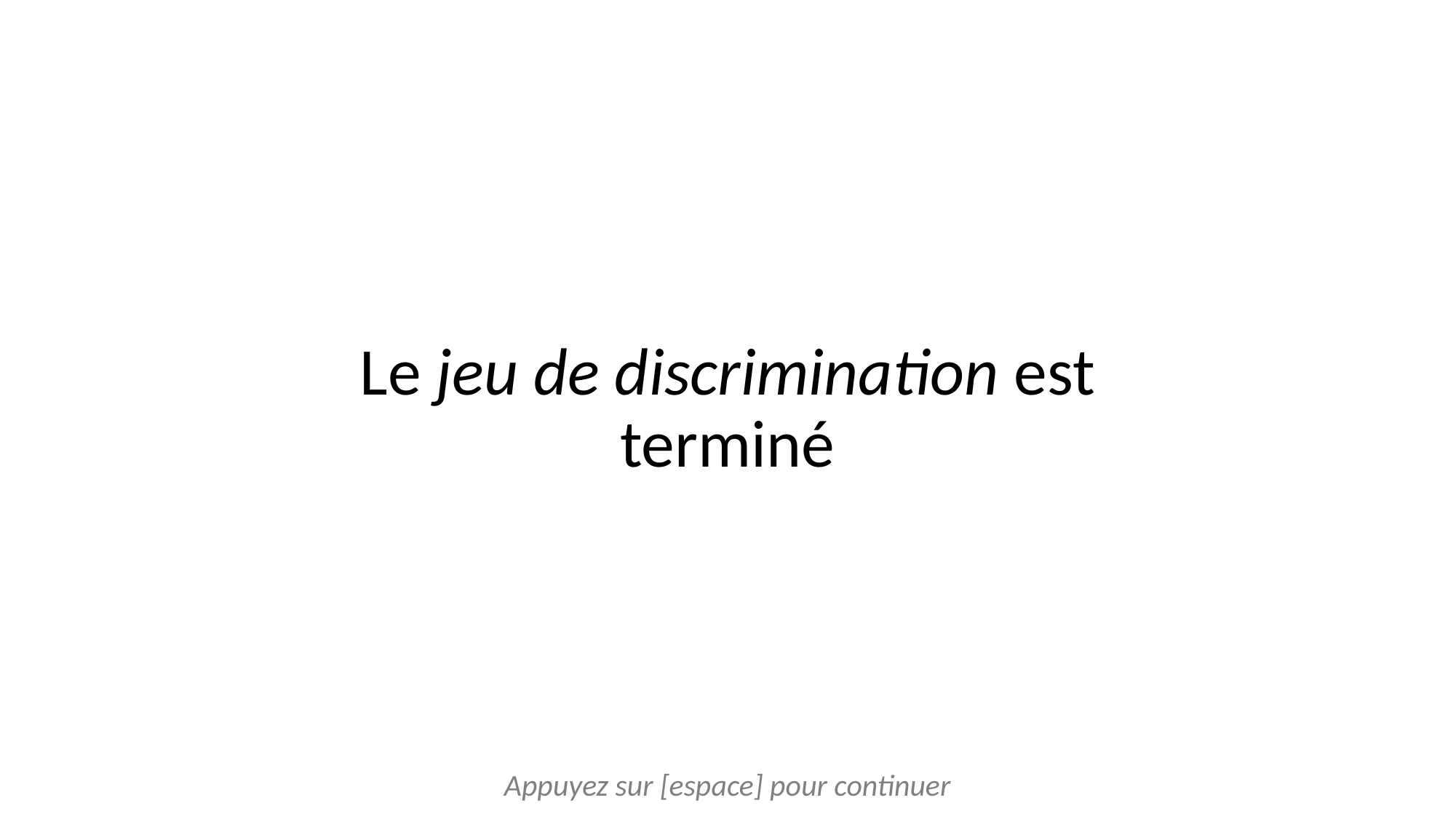

# Le jeu de discrimination est terminé
Appuyez sur [espace] pour continuer